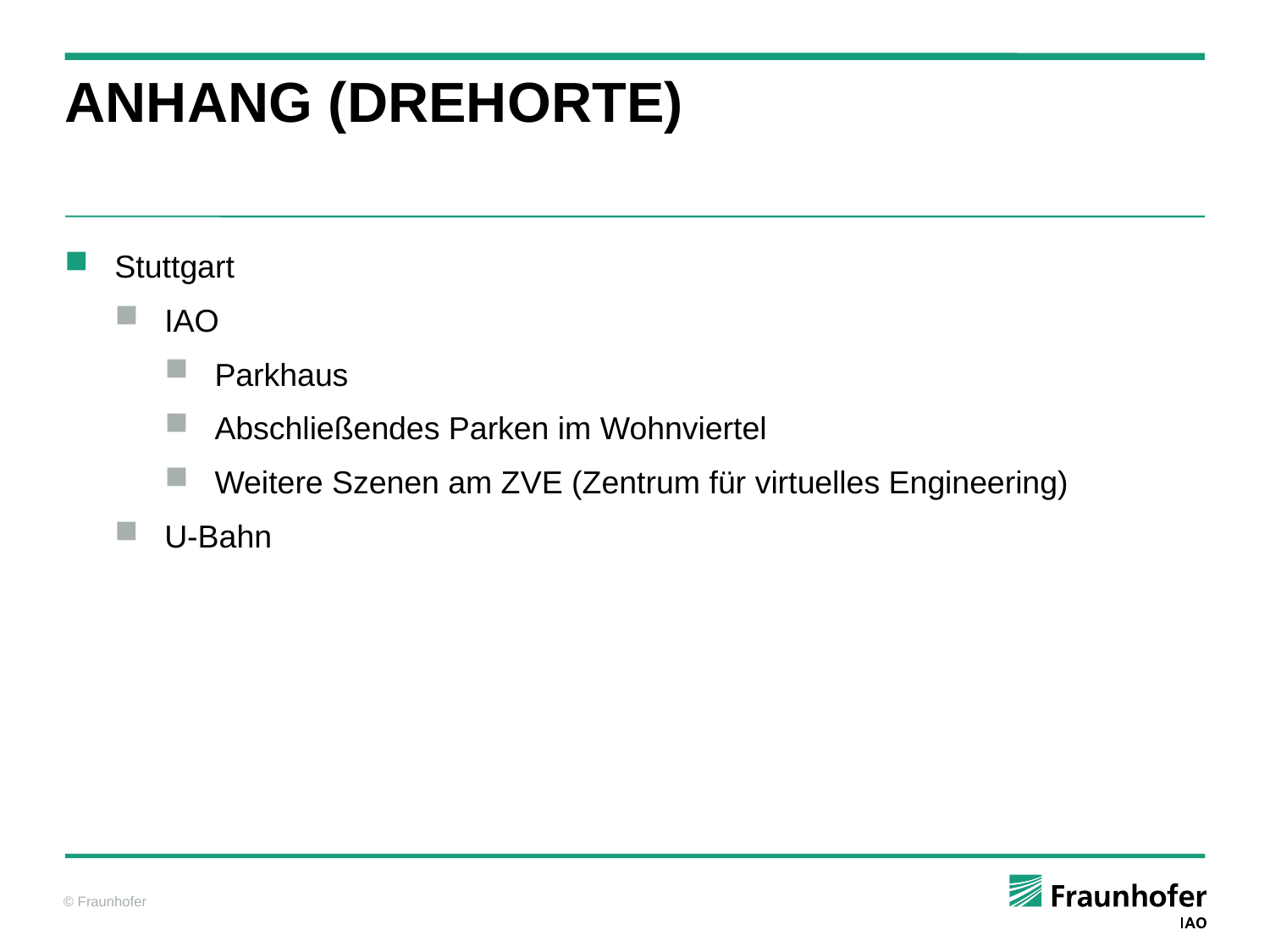

# Anhang (Drehorte)
Stuttgart
IAO
Parkhaus
Abschließendes Parken im Wohnviertel
Weitere Szenen am ZVE (Zentrum für virtuelles Engineering)
U-Bahn